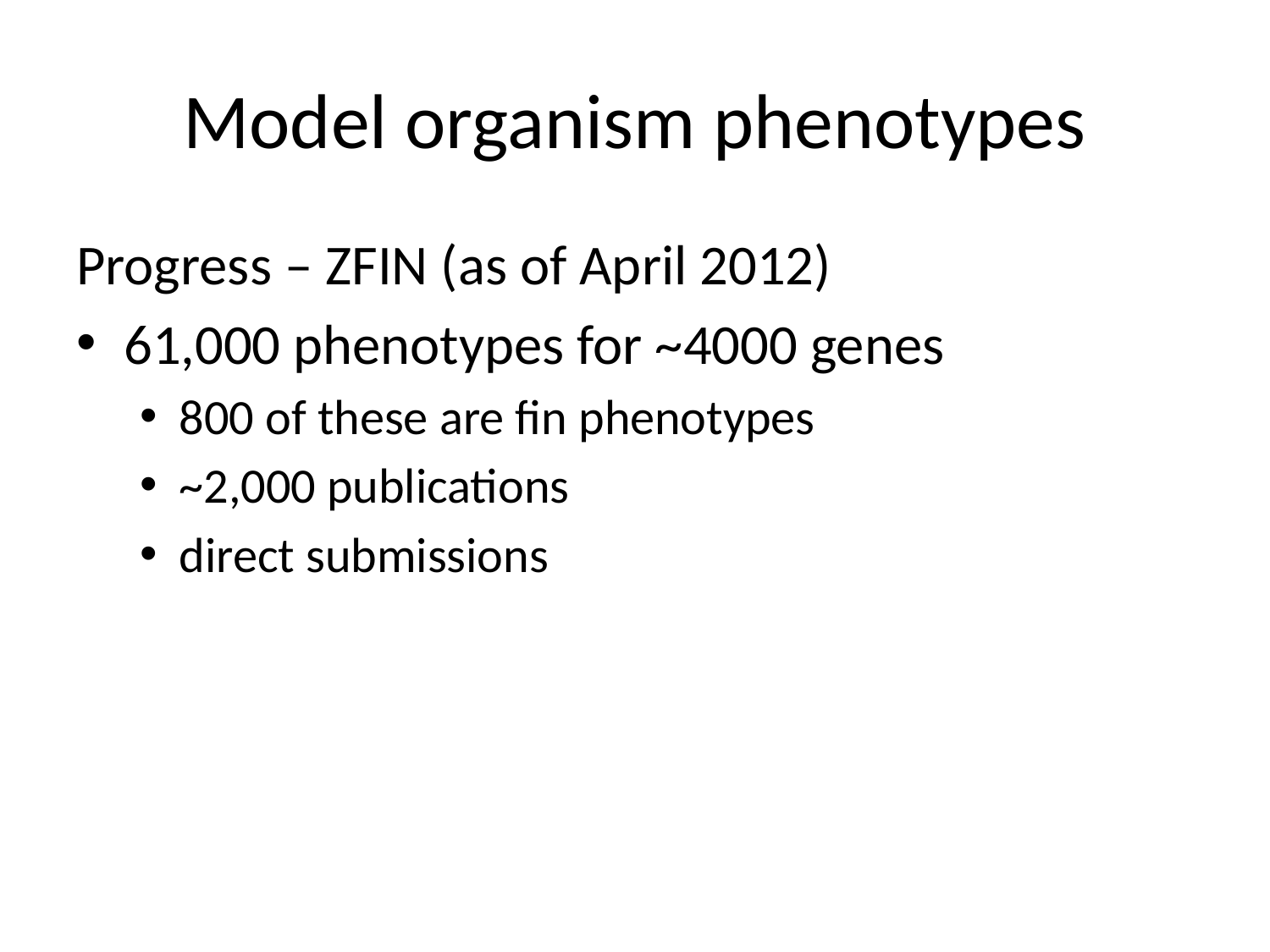

# Model organism phenotypes
Progress – ZFIN (as of April 2012)
61,000 phenotypes for ~4000 genes
800 of these are fin phenotypes
~2,000 publications
direct submissions